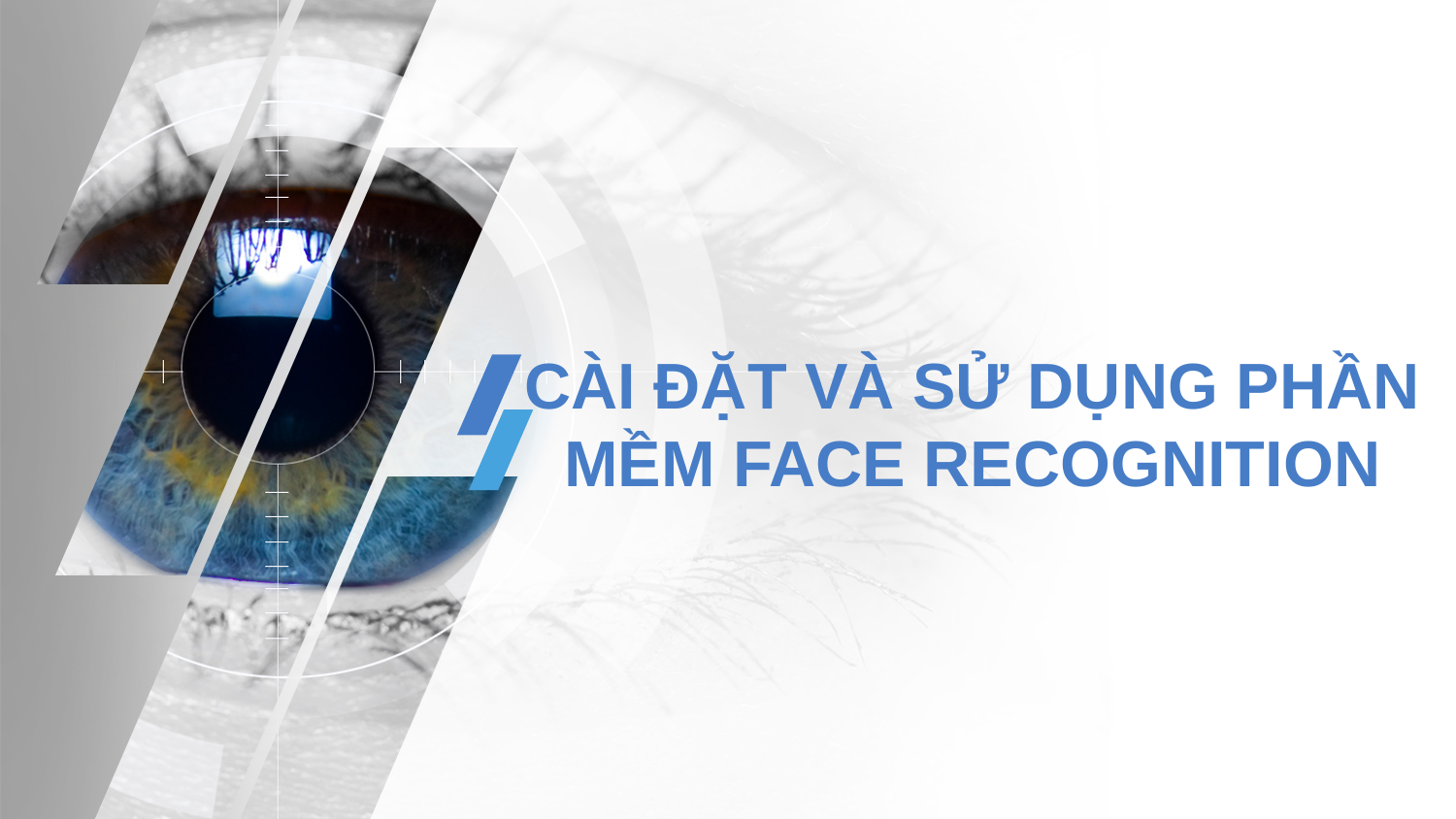

CÀI ĐẶT VÀ SỬ DỤNG PHẦN MỀM FACE RECOGNITION